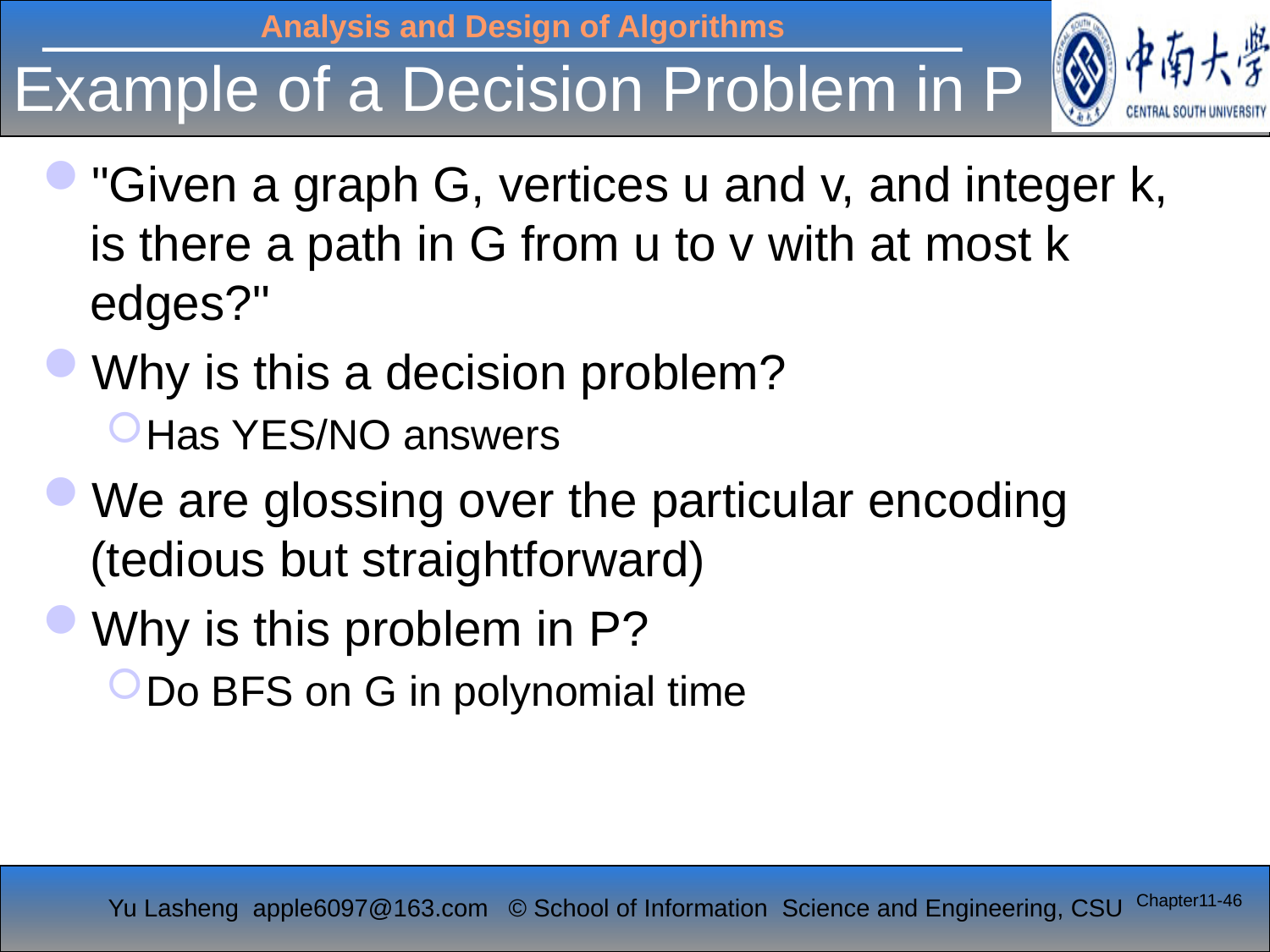

# Example of a Decision Problem in P
"Given a graph G, vertices u and v, and integer k, is there a path in G from u to v with at most k edges?"
Why is this a decision problem?
Has YES/NO answers
We are glossing over the particular encoding (tedious but straightforward)
Why is this problem in P?
Do BFS on G in polynomial time
Chapter11-46